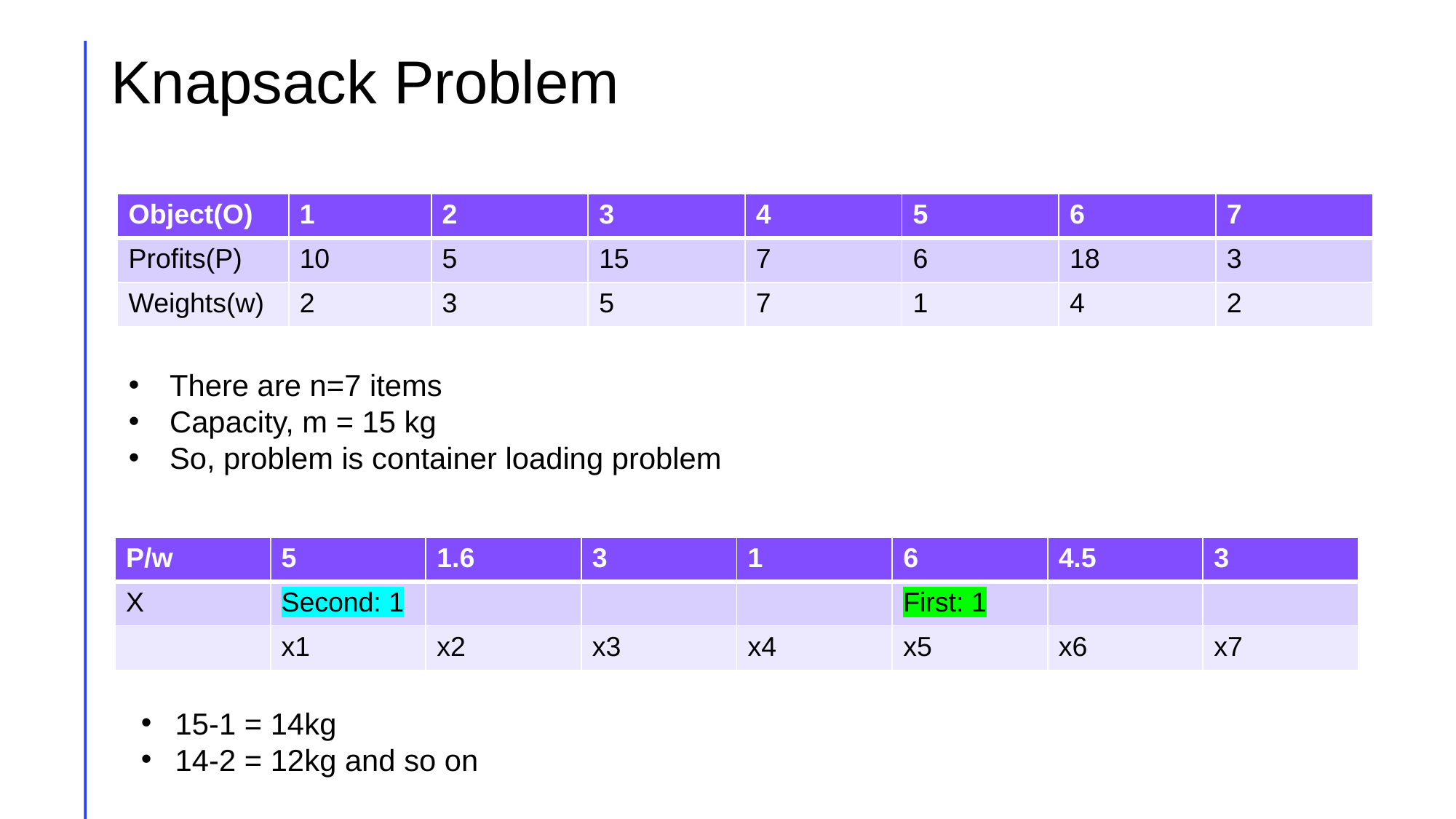

# Knapsack Problem
| Object(O) | 1 | 2 | 3 | 4 | 5 | 6 | 7 |
| --- | --- | --- | --- | --- | --- | --- | --- |
| Profits(P) | 10 | 5 | 15 | 7 | 6 | 18 | 3 |
| Weights(w) | 2 | 3 | 5 | 7 | 1 | 4 | 2 |
There are n=7 items
Capacity, m = 15 kg
So, problem is container loading problem
| P/w | 5 | 1.6 | 3 | 1 | 6 | 4.5 | 3 |
| --- | --- | --- | --- | --- | --- | --- | --- |
| X | Second: 1 |  |  |  | First: 1 |  |  |
|  | x1 | x2 | x3 | x4 | x5 | x6 | x7 |
15-1 = 14kg
14-2 = 12kg and so on